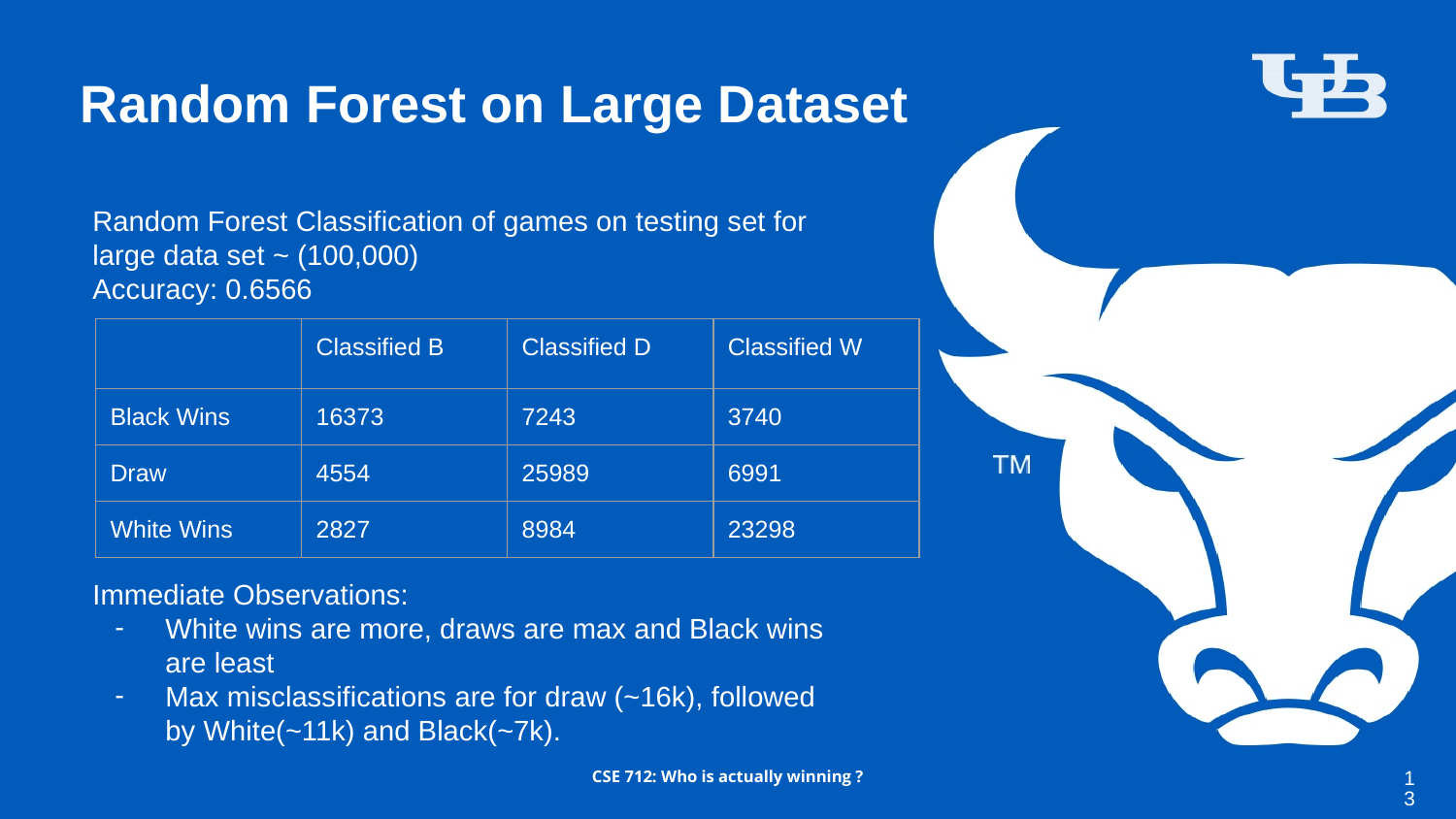

# Random Forest on Large Dataset
Random Forest Classification of games on testing set for large data set ~ (100,000)
Accuracy: 0.6566

Immediate Observations:
White wins are more, draws are max and Black wins are least
Max misclassifications are for draw (~16k), followed by White(~11k) and Black(~7k).
|  | Classified B | Classified D | Classified W |
| --- | --- | --- | --- |
| Black Wins | 16373 | 7243 | 3740 |
| Draw | 4554 | 25989 | 6991 |
| White Wins | 2827 | 8984 | 23298 |
13